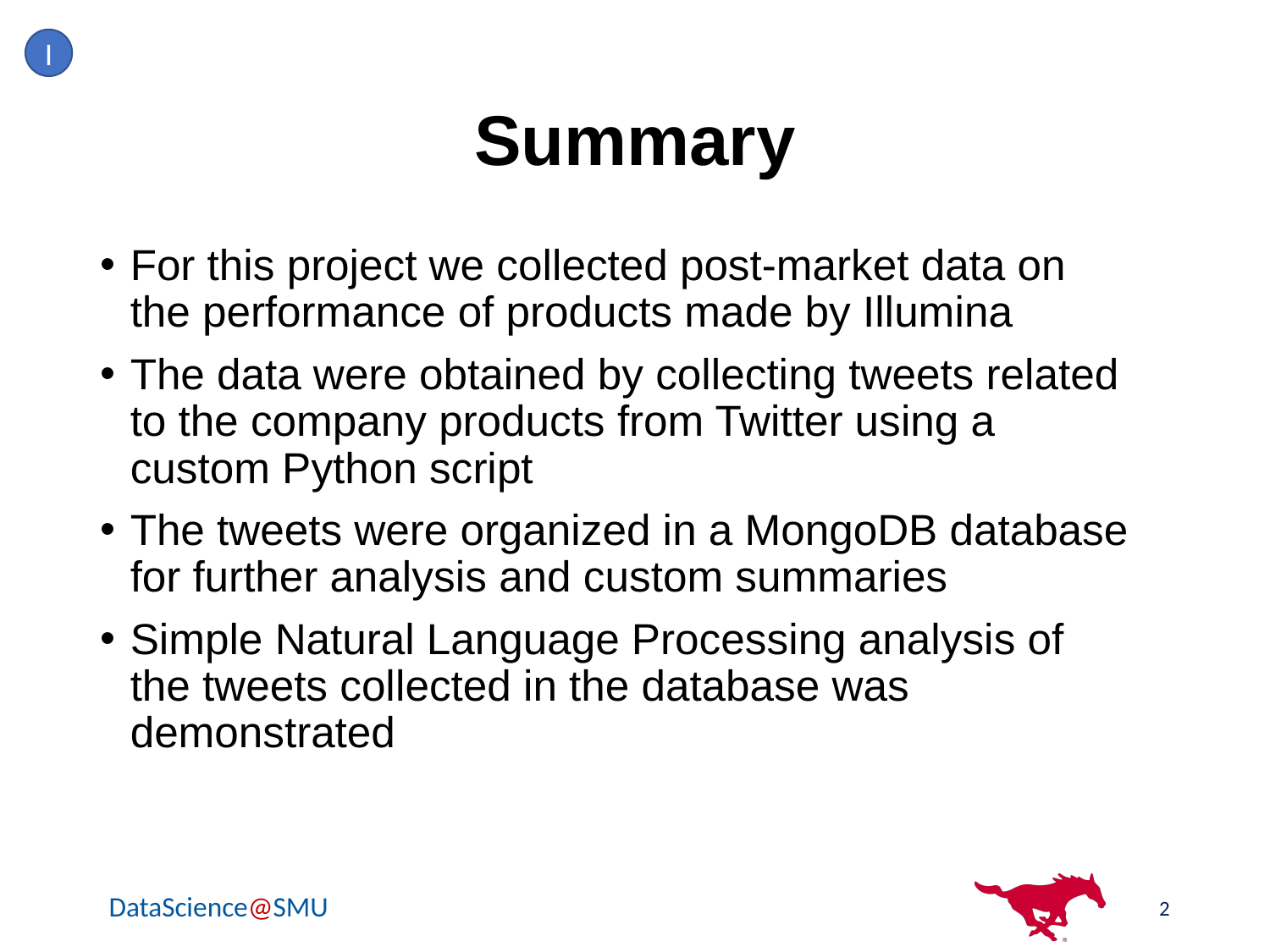

I
# Summary
For this project we collected post-market data on the performance of products made by Illumina
The data were obtained by collecting tweets related to the company products from Twitter using a custom Python script
The tweets were organized in a MongoDB database for further analysis and custom summaries
Simple Natural Language Processing analysis of the tweets collected in the database was demonstrated
2